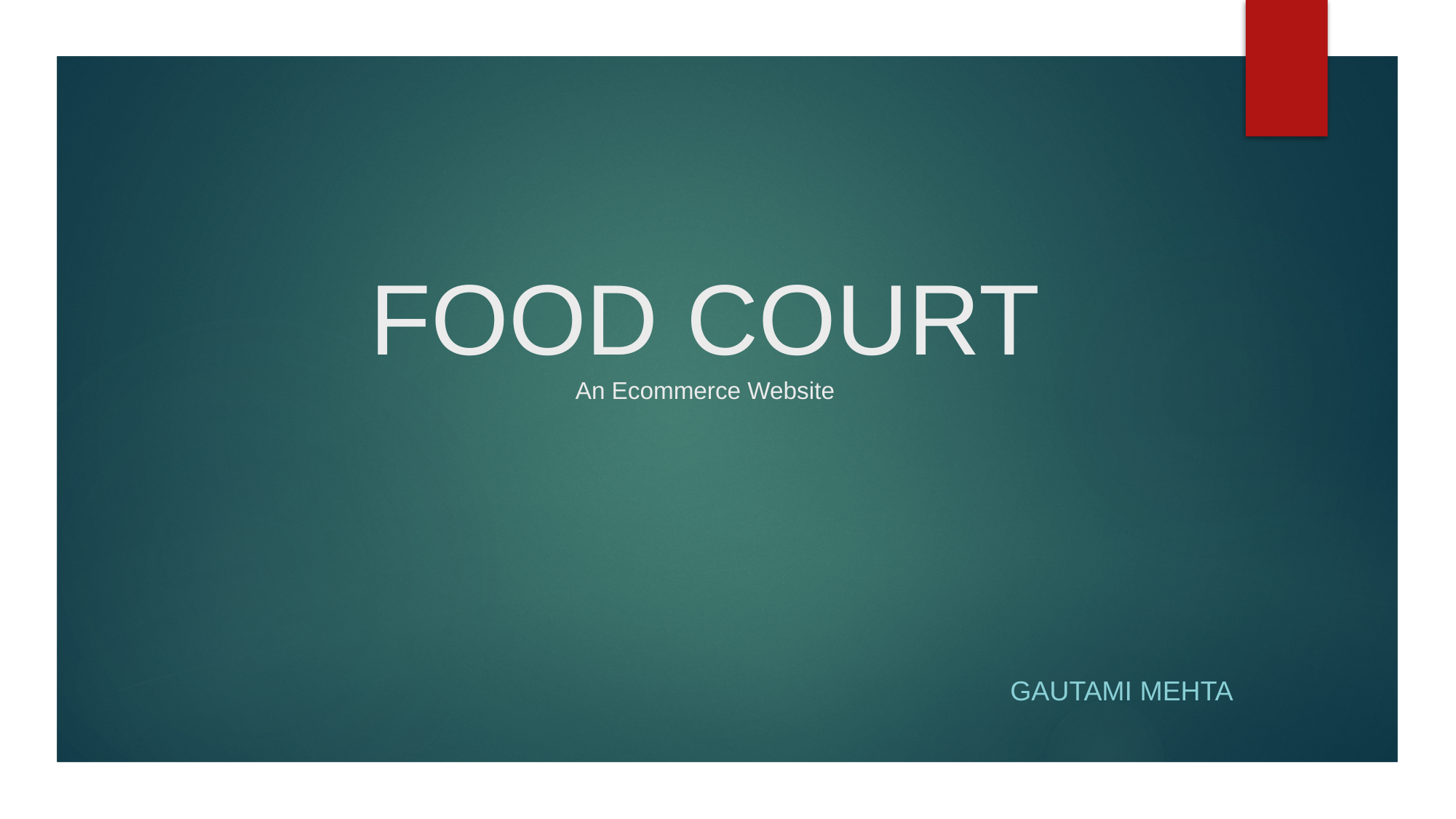

# FOOD COURT An Ecommerce Website
Gautami Mehta